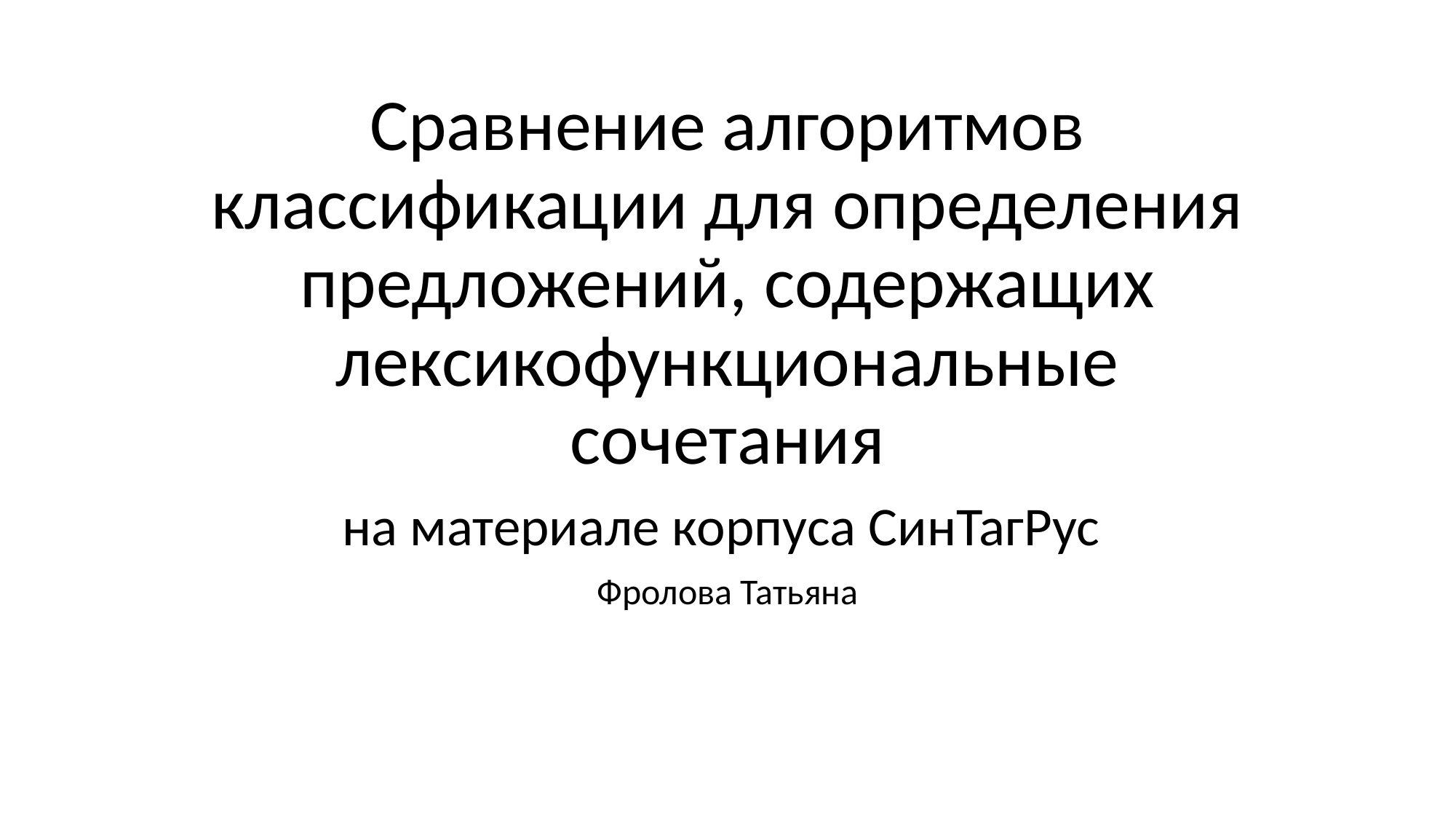

# Сравнение алгоритмов классификации для определения предложений, содержащих лексикофункциональные сочетания
на материале корпуса СинТагРус
Фролова Татьяна